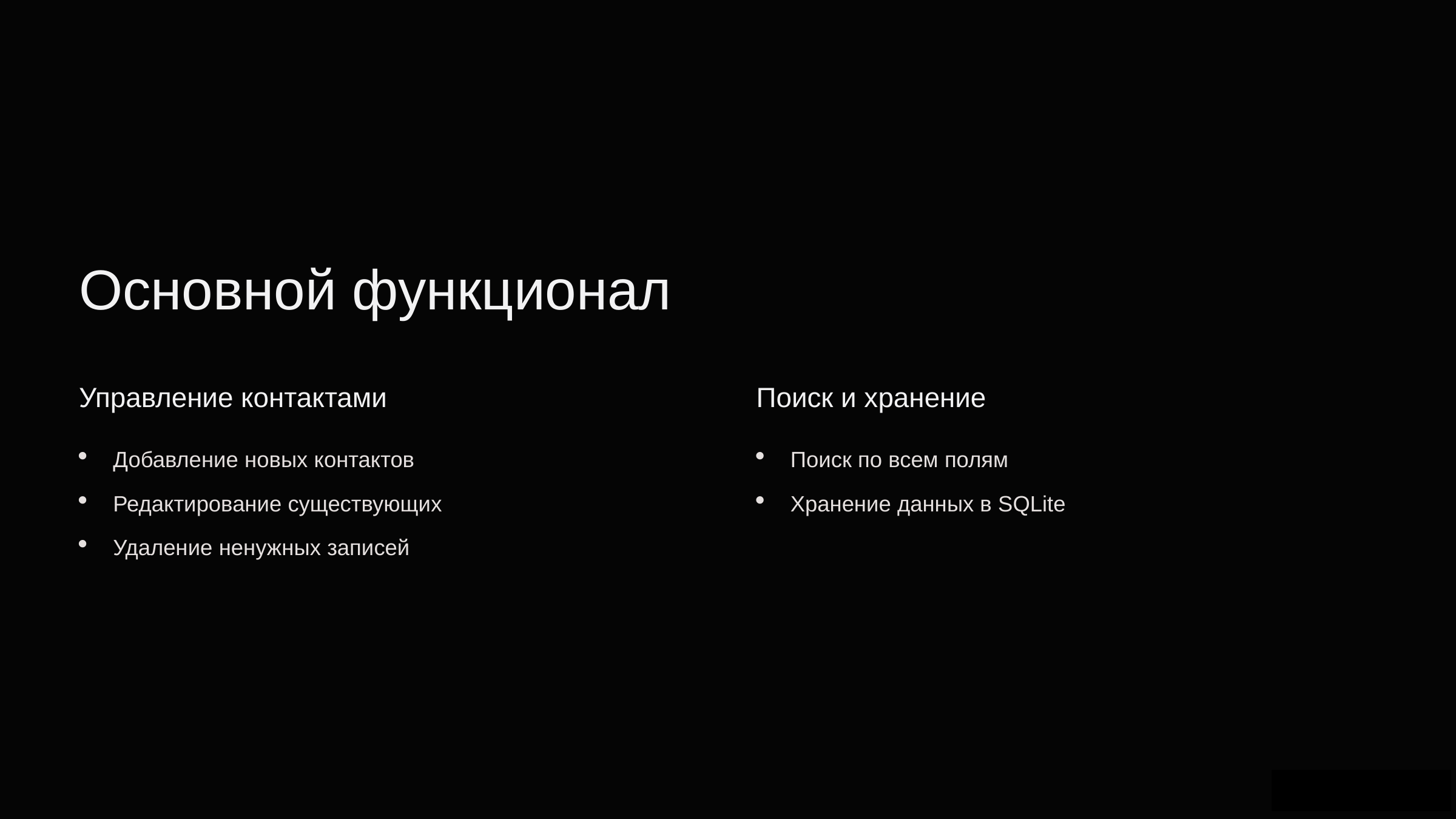

Основной функционал
Управление контактами
Поиск и хранение
Добавление новых контактов
Поиск по всем полям
Редактирование существующих
Хранение данных в SQLite
Удаление ненужных записей